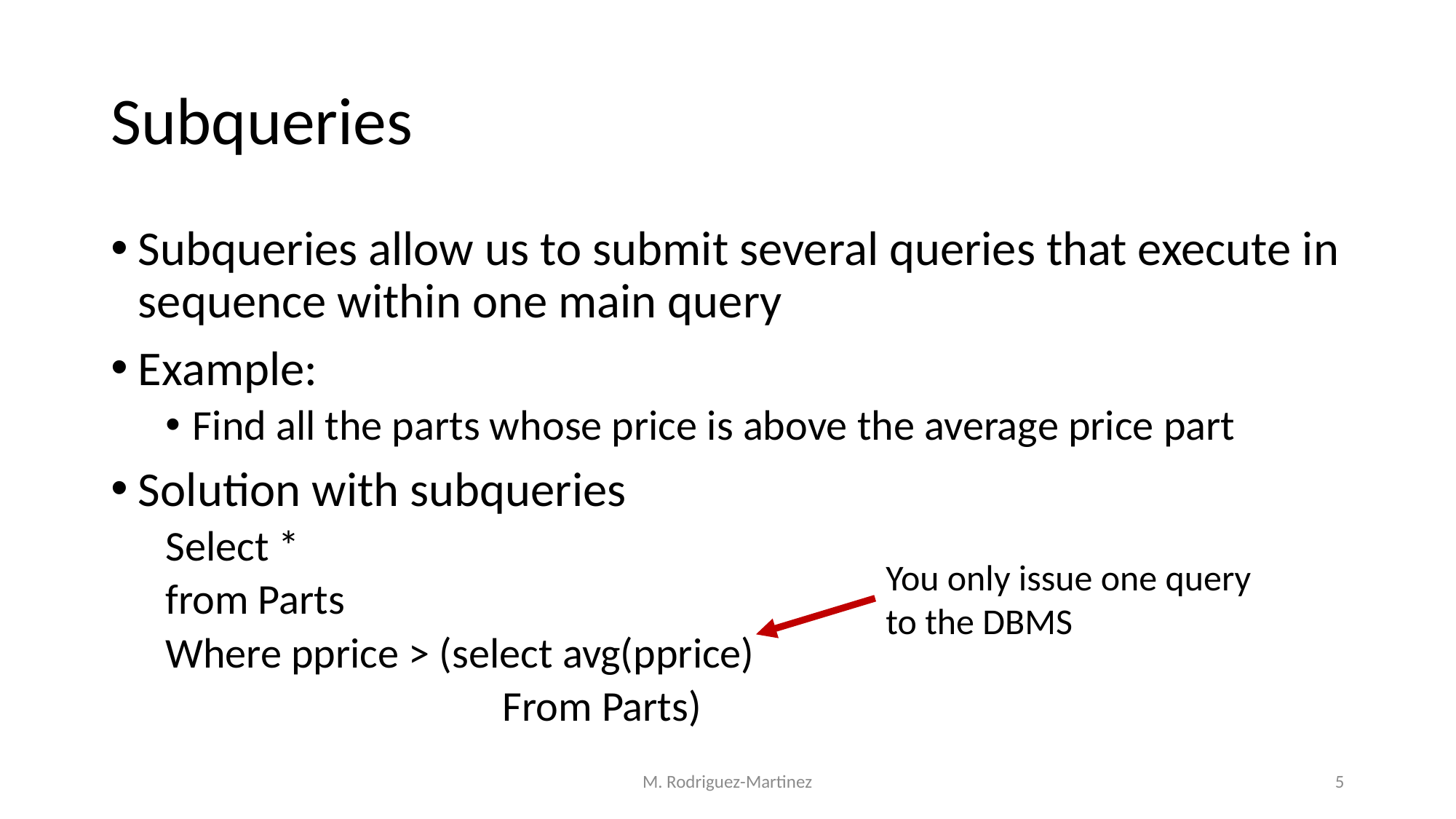

# Subqueries
Subqueries allow us to submit several queries that execute in sequence within one main query
Example:
Find all the parts whose price is above the average price part
Solution with subqueries
Select *
from Parts
Where pprice > (select avg(pprice)
			 From Parts)

You only issue one query
to the DBMS
M. Rodriguez-Martinez
5